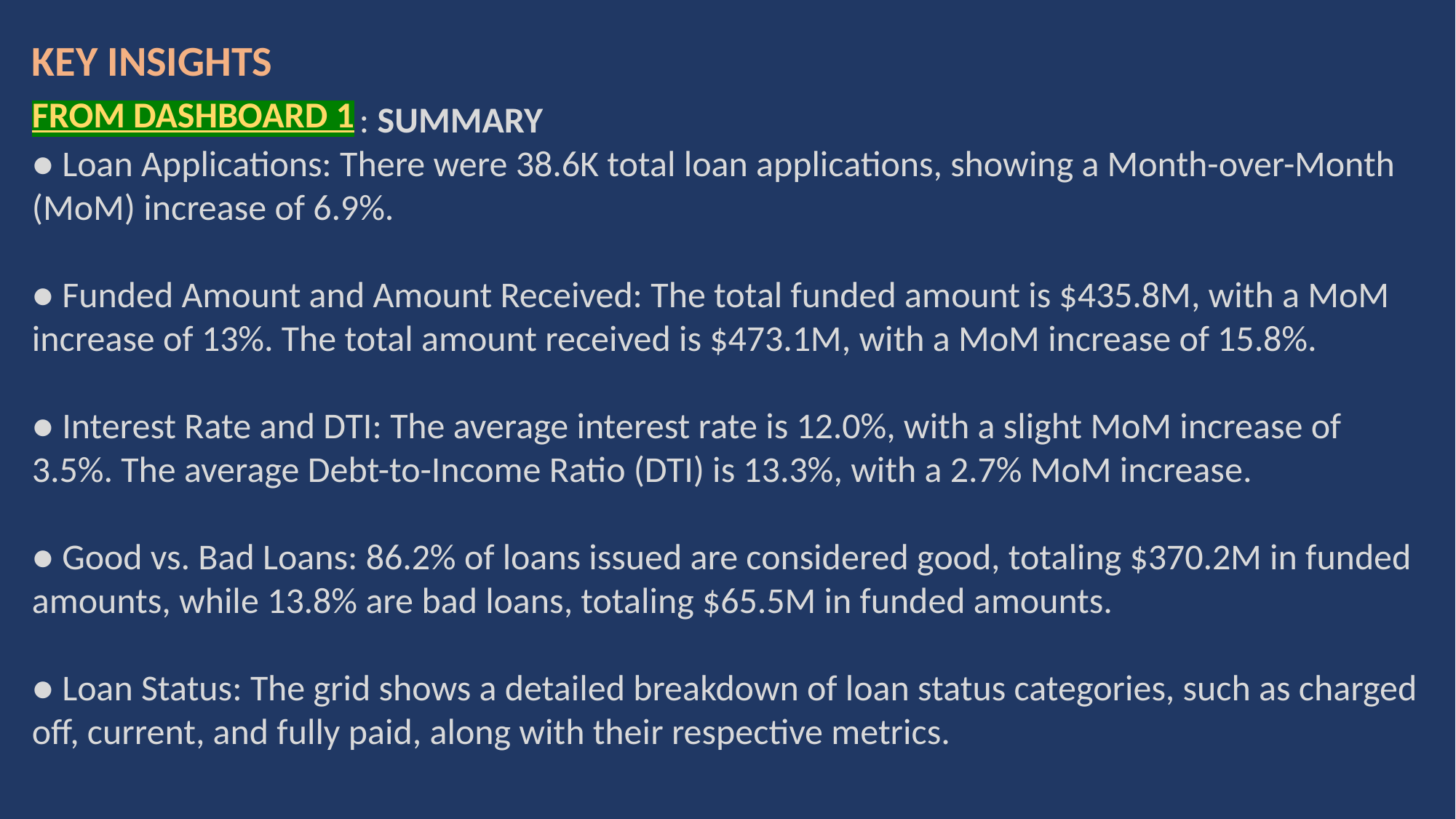

KEY INSIGHTS
FROM DASHBOARD 1
                                        : SUMMARY
● Loan Applications: There were 38.6K total loan applications, showing a Month-over-Month (MoM) increase of 6.9%.

● Funded Amount and Amount Received: The total funded amount is $435.8M, with a MoM increase of 13%. The total amount received is $473.1M, with a MoM increase of 15.8%.

● Interest Rate and DTI: The average interest rate is 12.0%, with a slight MoM increase of 3.5%. The average Debt-to-Income Ratio (DTI) is 13.3%, with a 2.7% MoM increase.

● Good vs. Bad Loans: 86.2% of loans issued are considered good, totaling $370.2M in funded amounts, while 13.8% are bad loans, totaling $65.5M in funded amounts.

● Loan Status: The grid shows a detailed breakdown of loan status categories, such as charged off, current, and fully paid, along with their respective metrics.